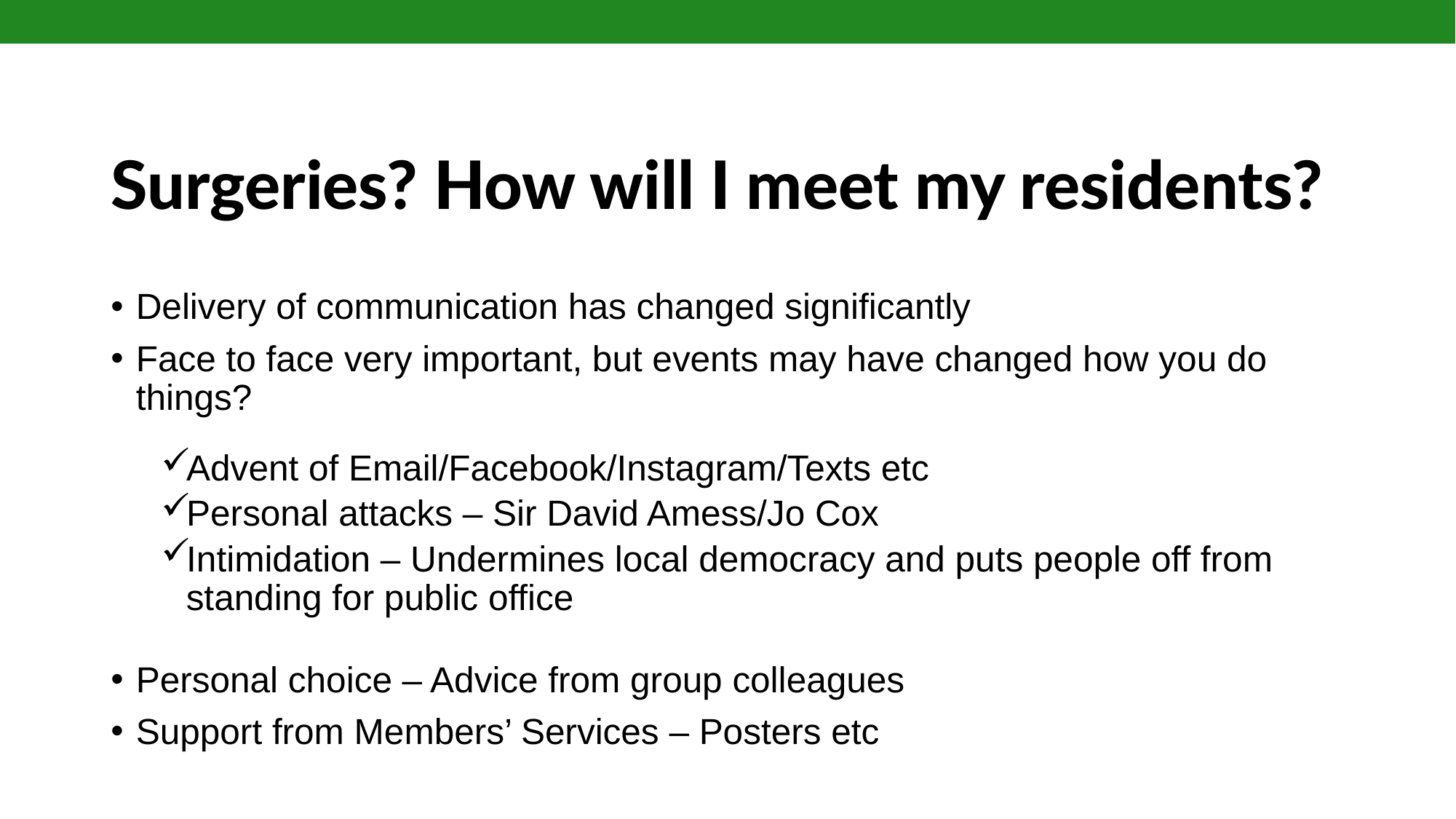

# Surgeries? How will I meet my residents?
Delivery of communication has changed significantly
Face to face very important, but events may have changed how you do things?

Advent of Email/Facebook/Instagram/Texts etc
Personal attacks – Sir David Amess/Jo Cox
Intimidation – Undermines local democracy and puts people off from standing for public office

Personal choice – Advice from group colleagues
Support from Members’ Services – Posters etc